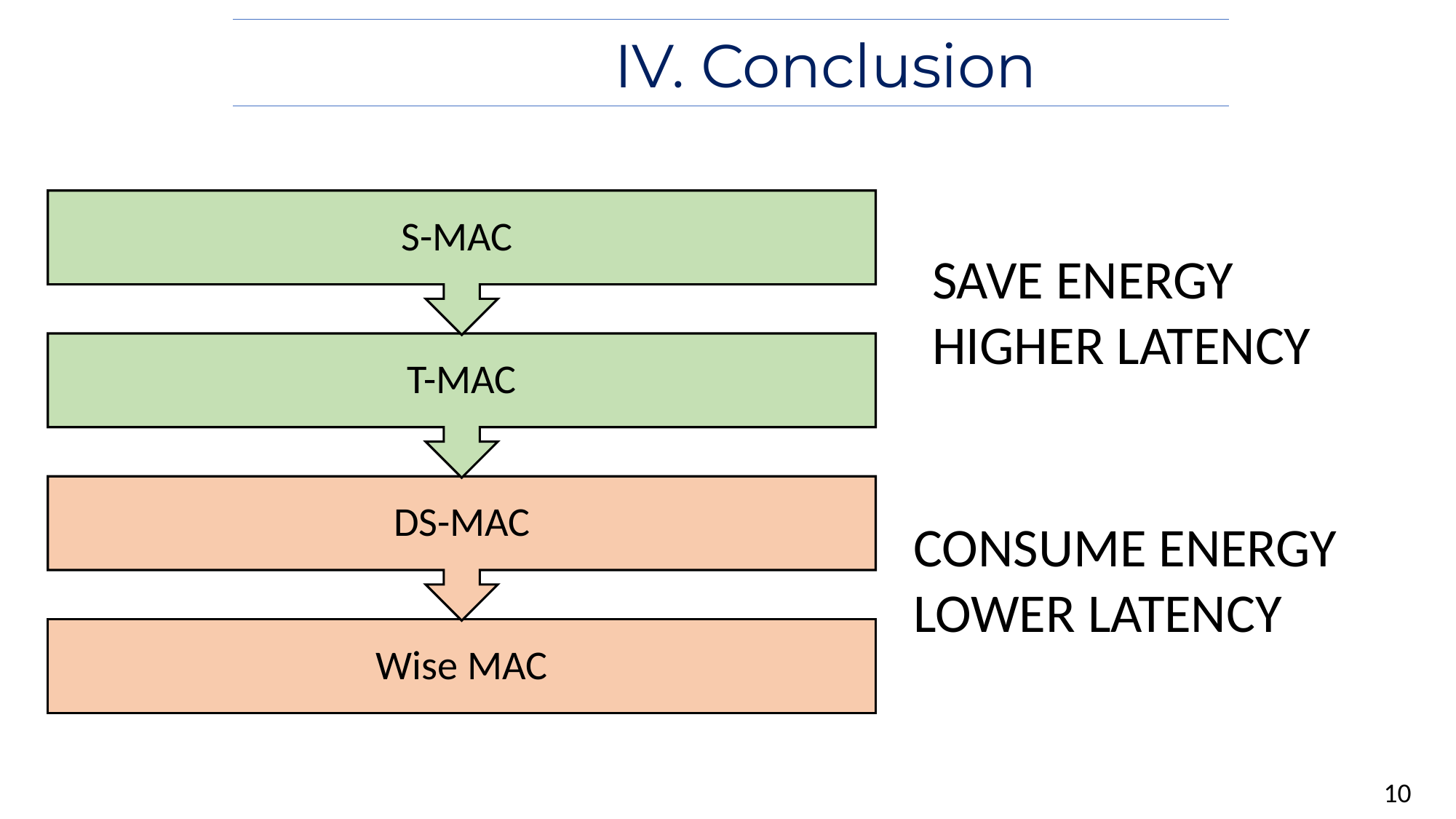

IV. Conclusion
Wise MAC
DS-MAC
T-MAC
S-MAC
SAVE ENERGY
HIGHER LATENCY
CONSUME ENERGY
LOWER LATENCY

10